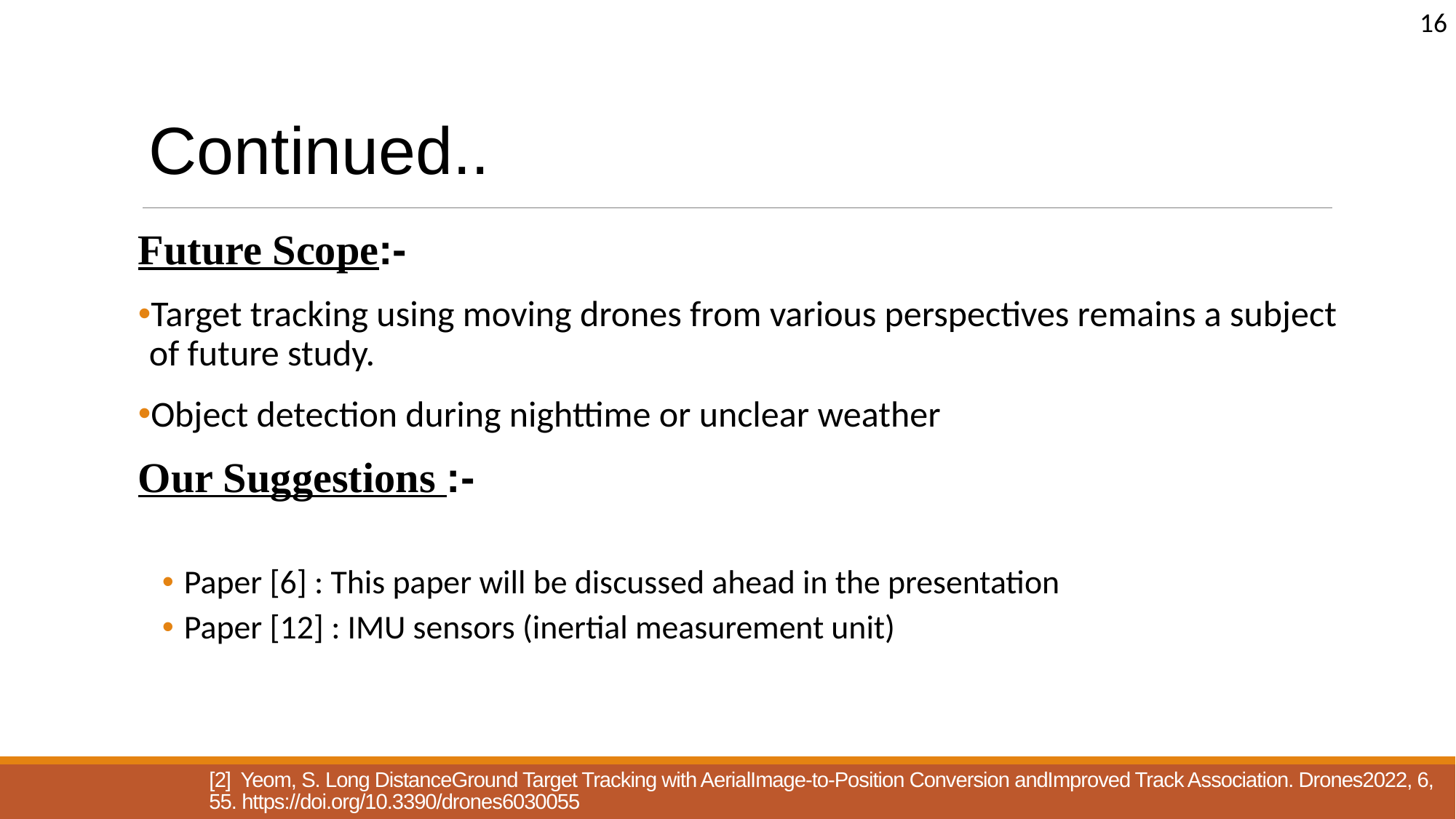

16
Continued..

Future Scope:-
Target tracking using moving drones from various perspectives remains a subject of future study.
Object detection during nighttime or unclear weather
Our Suggestions :-

Paper [6] : This paper will be discussed ahead in the presentation
Paper [12] : IMU sensors (inertial measurement unit)
[2]  Yeom, S. Long DistanceGround Target Tracking with AerialImage-to-Position Conversion andImproved Track Association. Drones2022, 6, 55. https://doi.org/10.3390/drones6030055